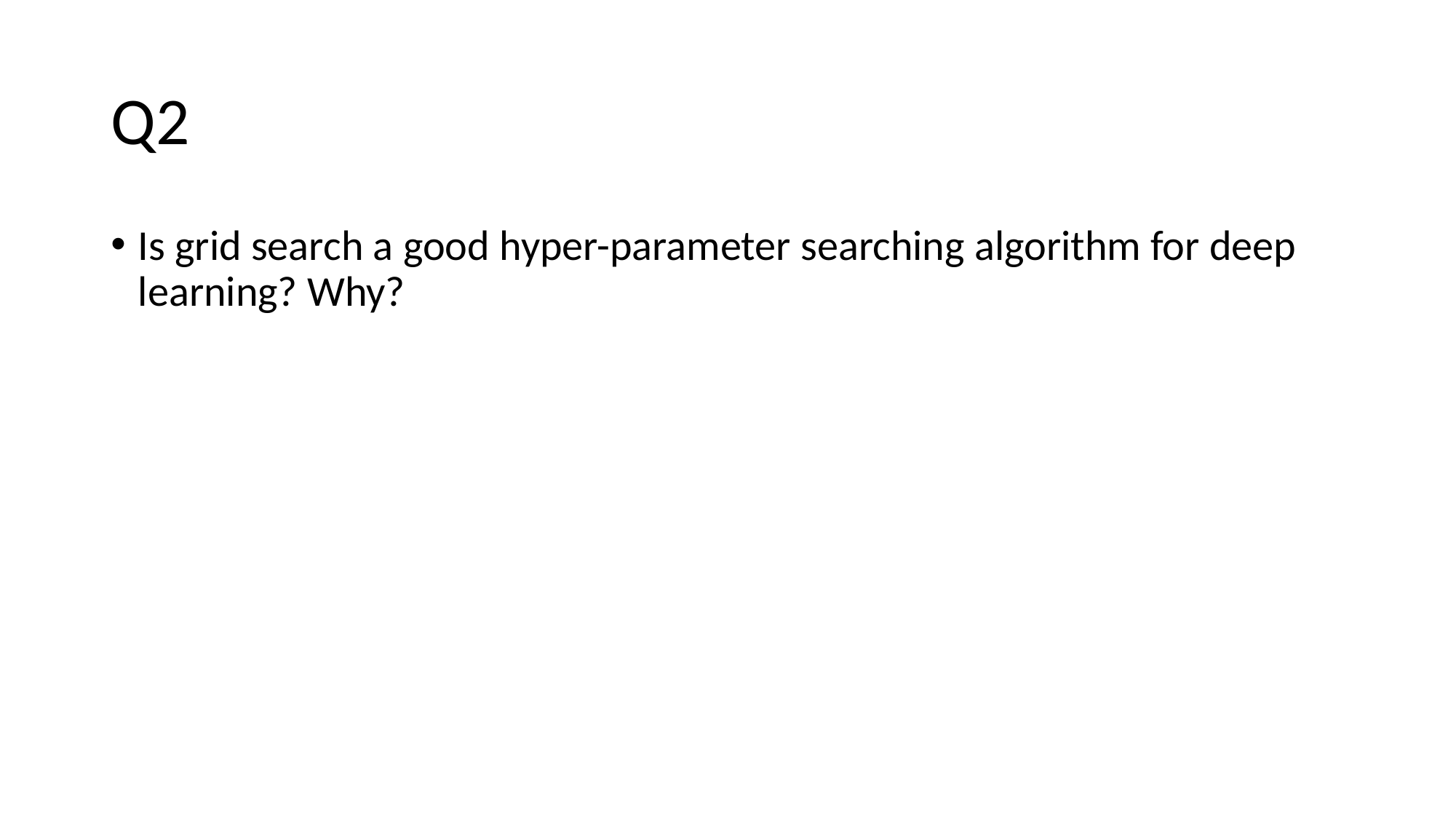

# Q2
Is grid search a good hyper-parameter searching algorithm for deep learning? Why?